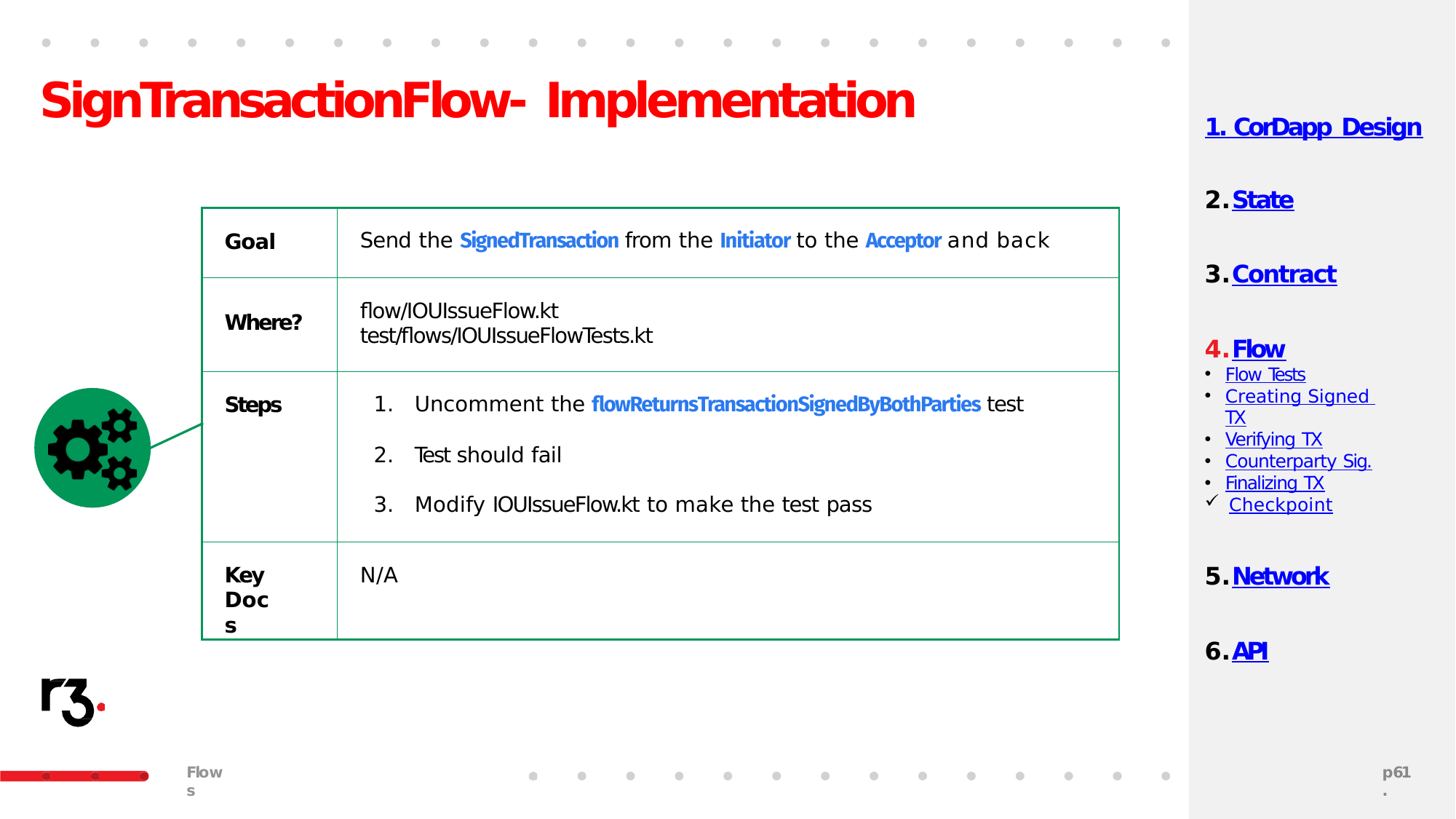

# SignTransactionFlow- Implementation
1. CorDapp Design
State

Contract

Flow
Flow Tests
Creating Signed TX
Verifying TX
Counterparty Sig.
Finalizing TX
Checkpoint

Network

API
| Goal | Send the SignedTransaction from the Initiator to the Acceptor and back |
| --- | --- |
| Where? | flow/IOUIssueFlow.kt test/flows/IOUIssueFlowTests.kt |
| Steps | Uncomment the flowReturnsTransactionSignedByBothParties test Test should fail Modify IOUIssueFlow.kt to make the test pass |
| Key Docs | N/A |

Flows
p61.